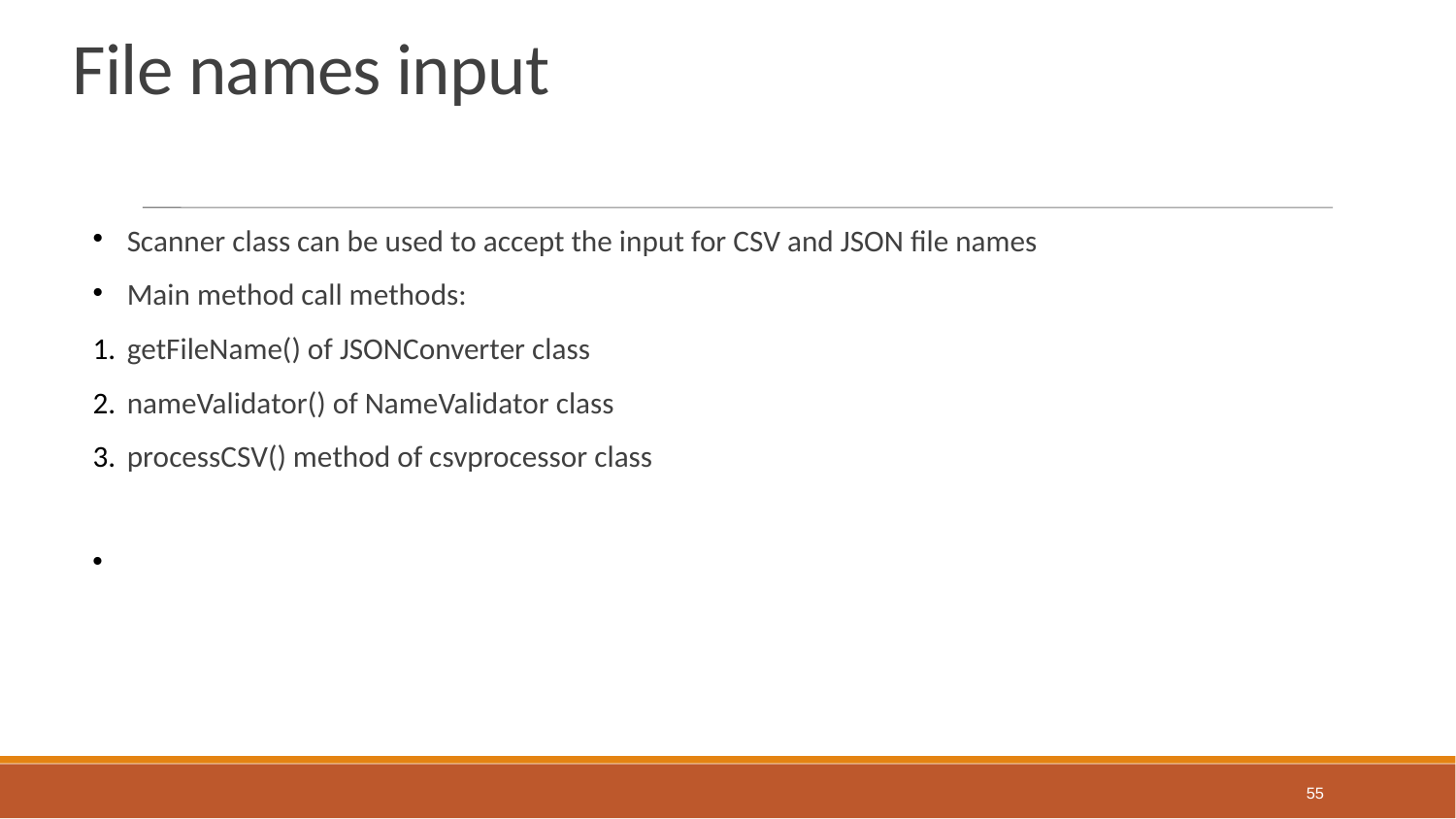

File names input

Scanner class can be used to accept the input for CSV and JSON file names
Main method call methods:
getFileName() of JSONConverter class
nameValidator() of NameValidator class
processCSV() method of csvprocessor class

55